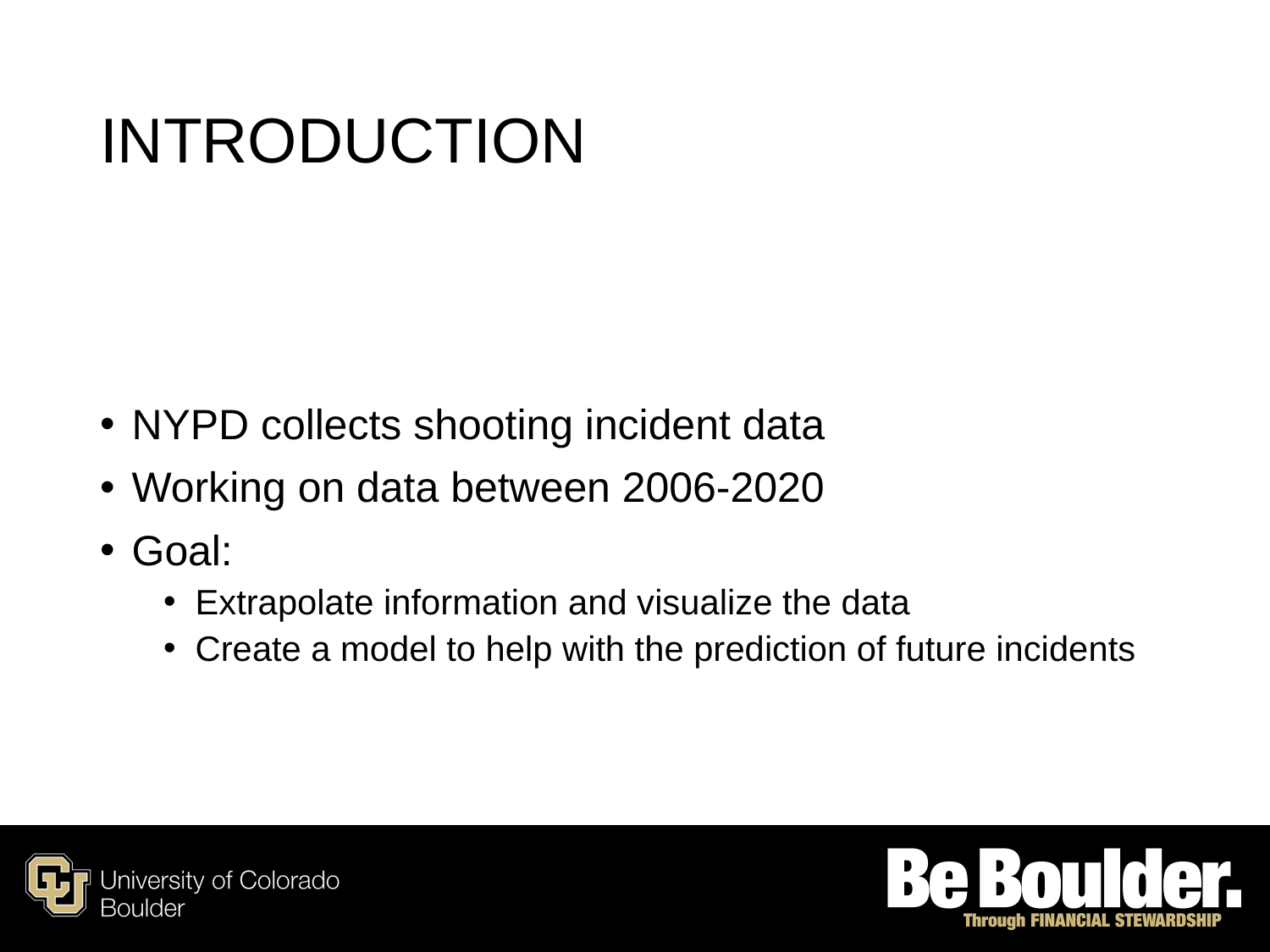

# Introduction
NYPD collects shooting incident data
Working on data between 2006-2020
Goal:
Extrapolate information and visualize the data
Create a model to help with the prediction of future incidents